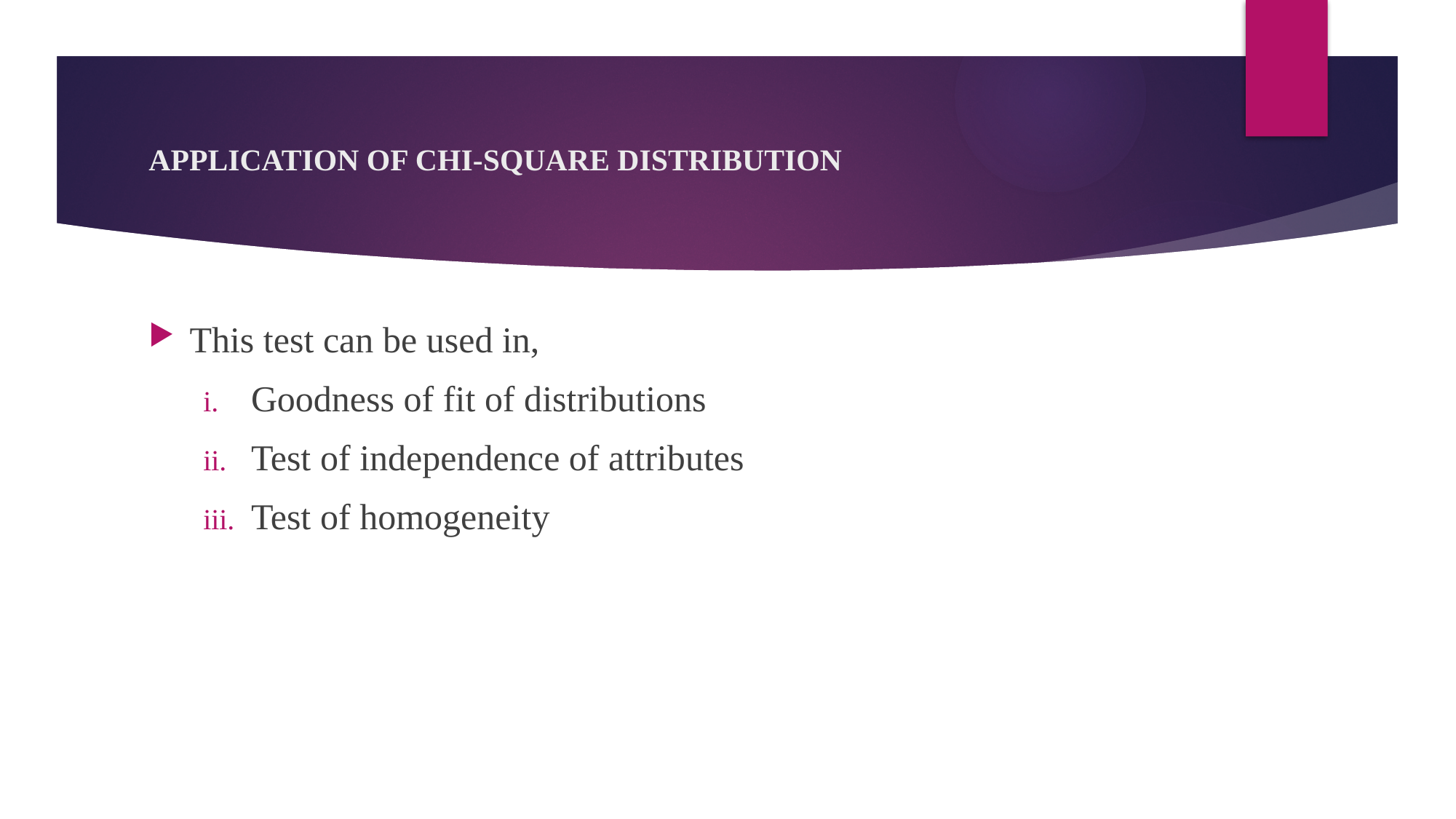

# APPLICATION OF CHI-SQUARE DISTRIBUTION
This test can be used in,
Goodness of fit of distributions
Test of independence of attributes
Test of homogeneity